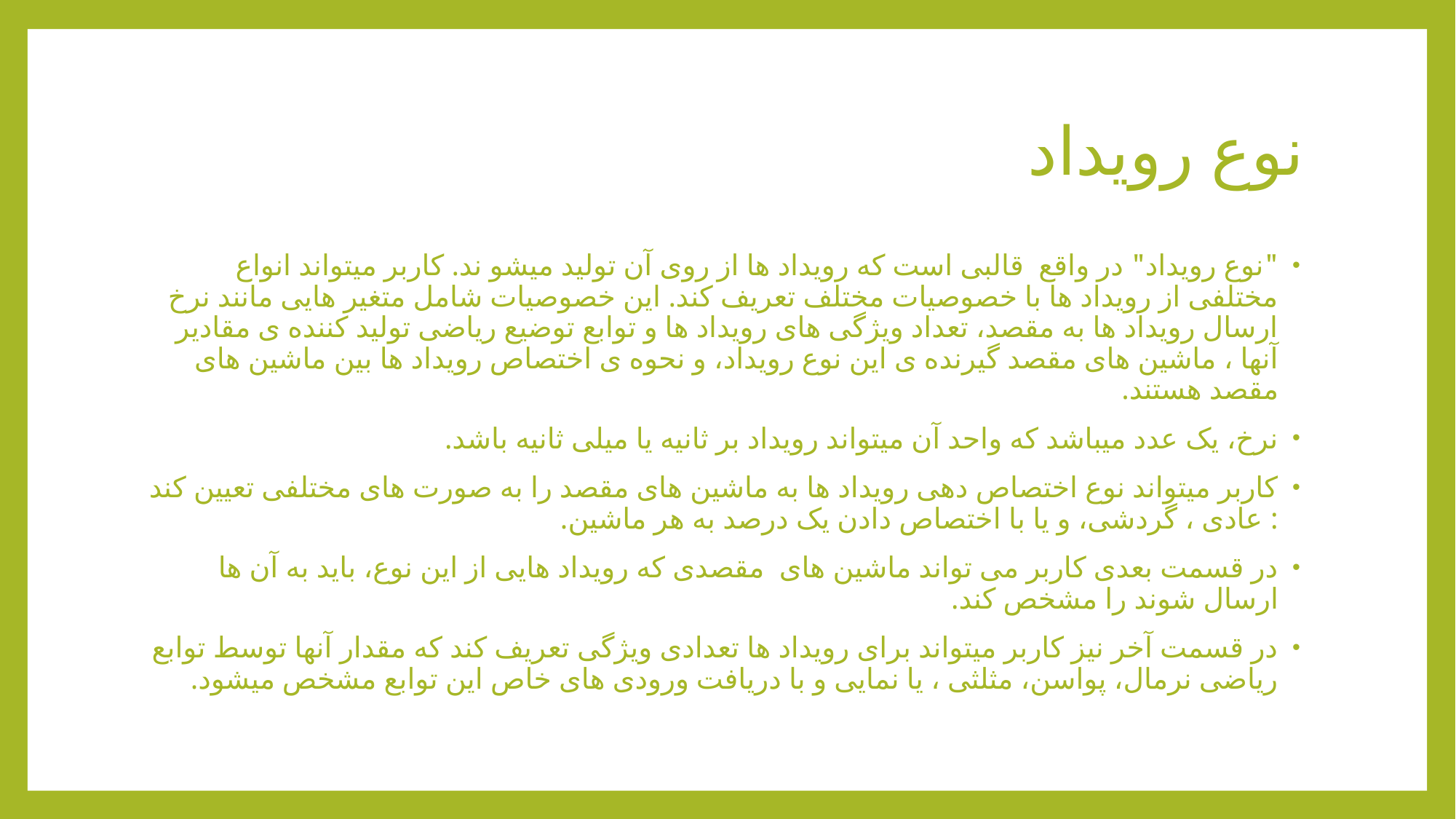

# نوع رویداد
"نوع رویداد" در واقع  قالبی است که رویداد ها از روی آن تولید میشو ند. کاربر میتواند انواع مختلفی از رویداد ها با خصوصیات مختلف تعریف کند. این خصوصیات شامل متغیر هایی مانند نرخ ارسال رویداد ها به مقصد، تعداد ویژگی های رویداد ها و توابع توضیع ریاضی تولید کننده ی مقادیر آنها ، ماشین های مقصد گیرنده ی این نوع رویداد، و نحوه ی اختصاص رویداد ها بین ماشین های مقصد هستند.
نرخ، یک عدد میباشد که واحد آن میتواند رویداد بر ثانیه یا میلی ثانیه باشد.
کاربر میتواند نوع اختصاص دهی رویداد ها به ماشین های مقصد را به صورت های مختلفی تعیین کند : عادی ، گردشی، و یا با اختصاص دادن یک درصد به هر ماشین.
در قسمت بعدی کاربر می تواند ماشین های  مقصدی که رویداد هایی از این نوع، باید به آن ها ارسال شوند را مشخص کند.
در قسمت آخر نیز کاربر میتواند برای رویداد ها تعدادی ویژگی تعریف کند که مقدار آنها توسط توابع ریاضی نرمال، پواسن، مثلثی ، یا نمایی و با دریافت ورودی های خاص این توابع مشخص میشود.